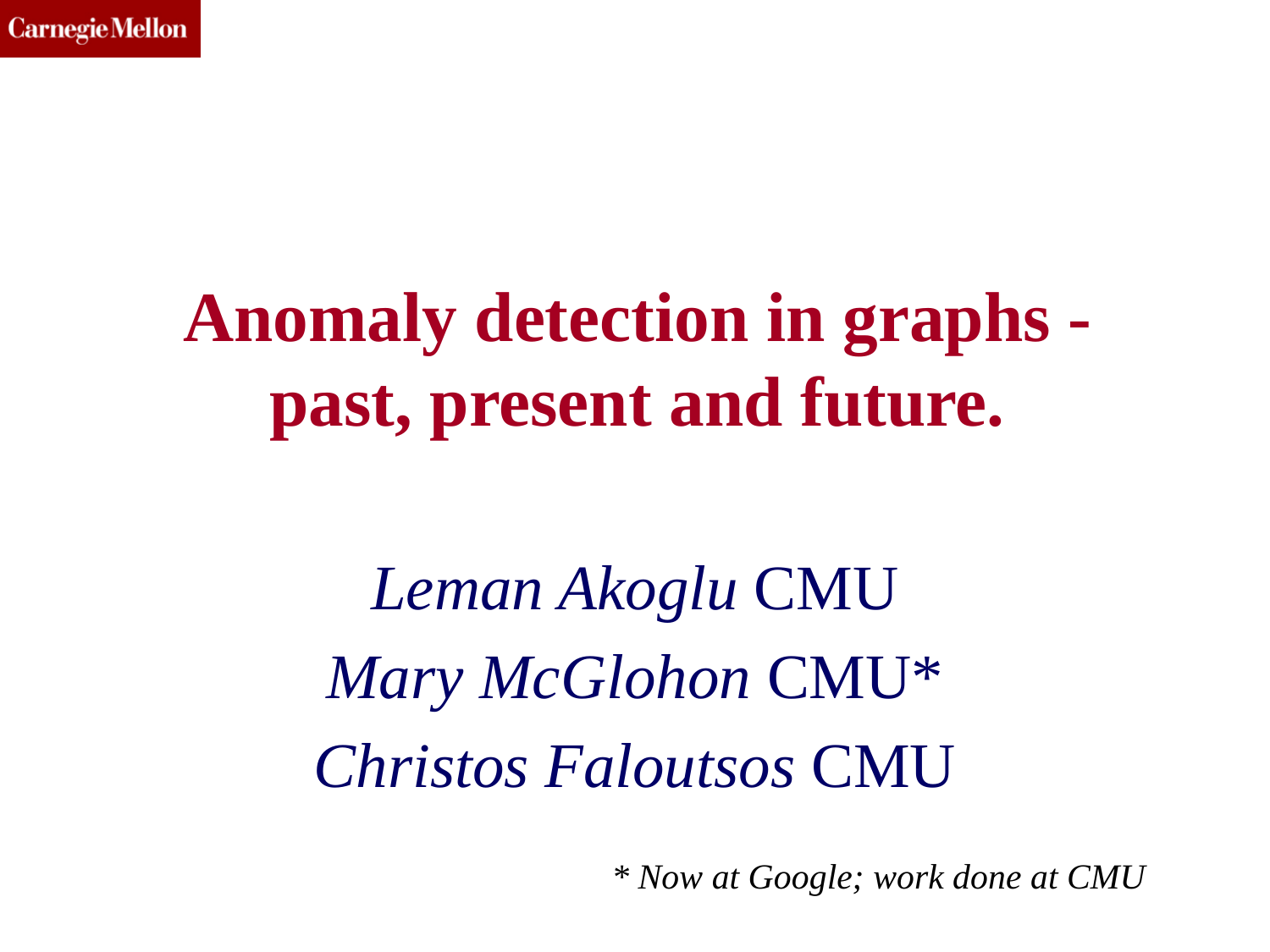

# Anomaly detection in graphs - past, present and future.
Leman Akoglu CMU
Mary McGlohon CMU*
Christos Faloutsos CMU
* Now at Google; work done at CMU